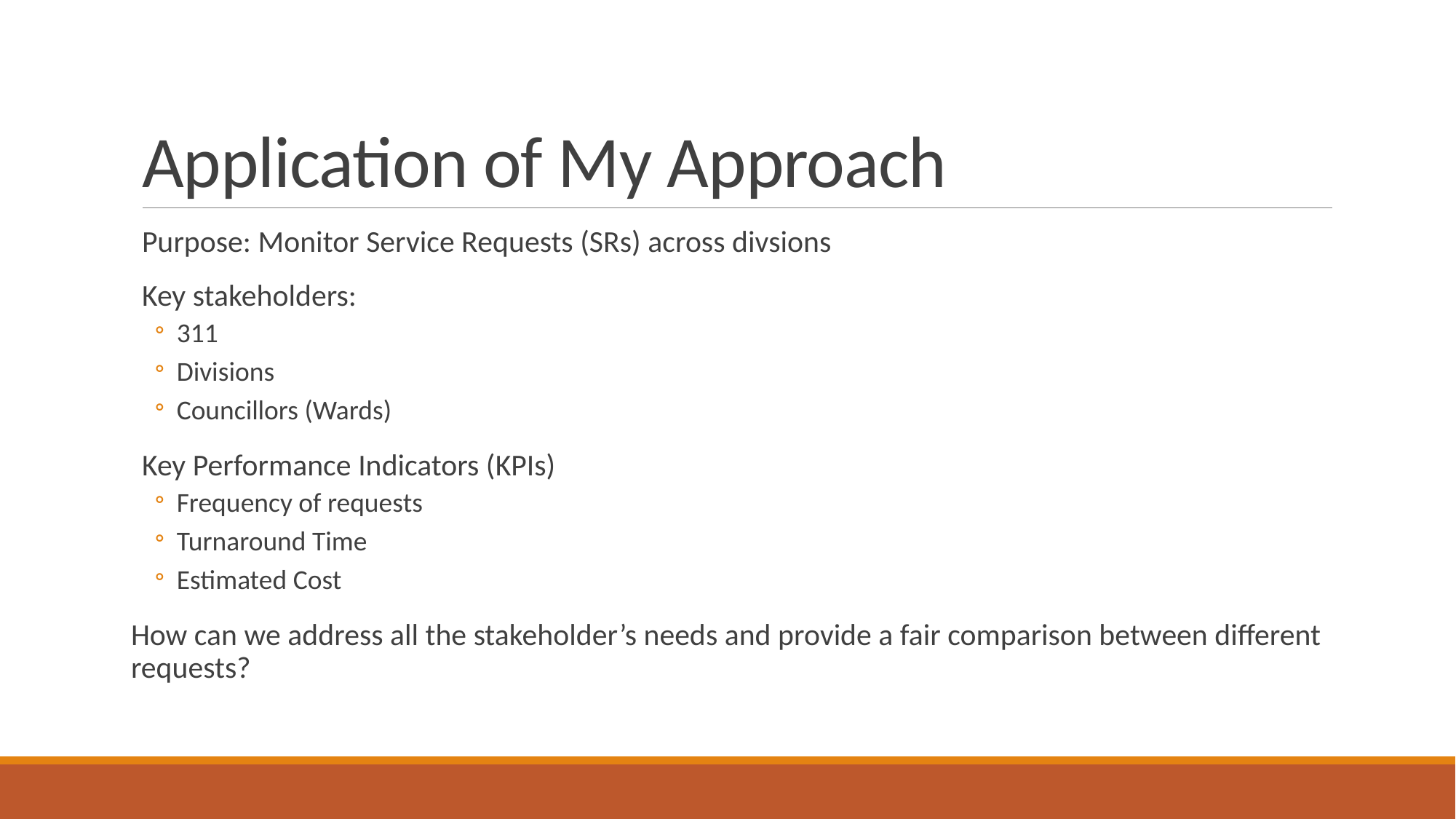

# Application of My Approach
Purpose: Monitor Service Requests (SRs) across divsions
Key stakeholders:
311
Divisions
Councillors (Wards)
Key Performance Indicators (KPIs)
Frequency of requests
Turnaround Time
Estimated Cost
How can we address all the stakeholder’s needs and provide a fair comparison between different requests?